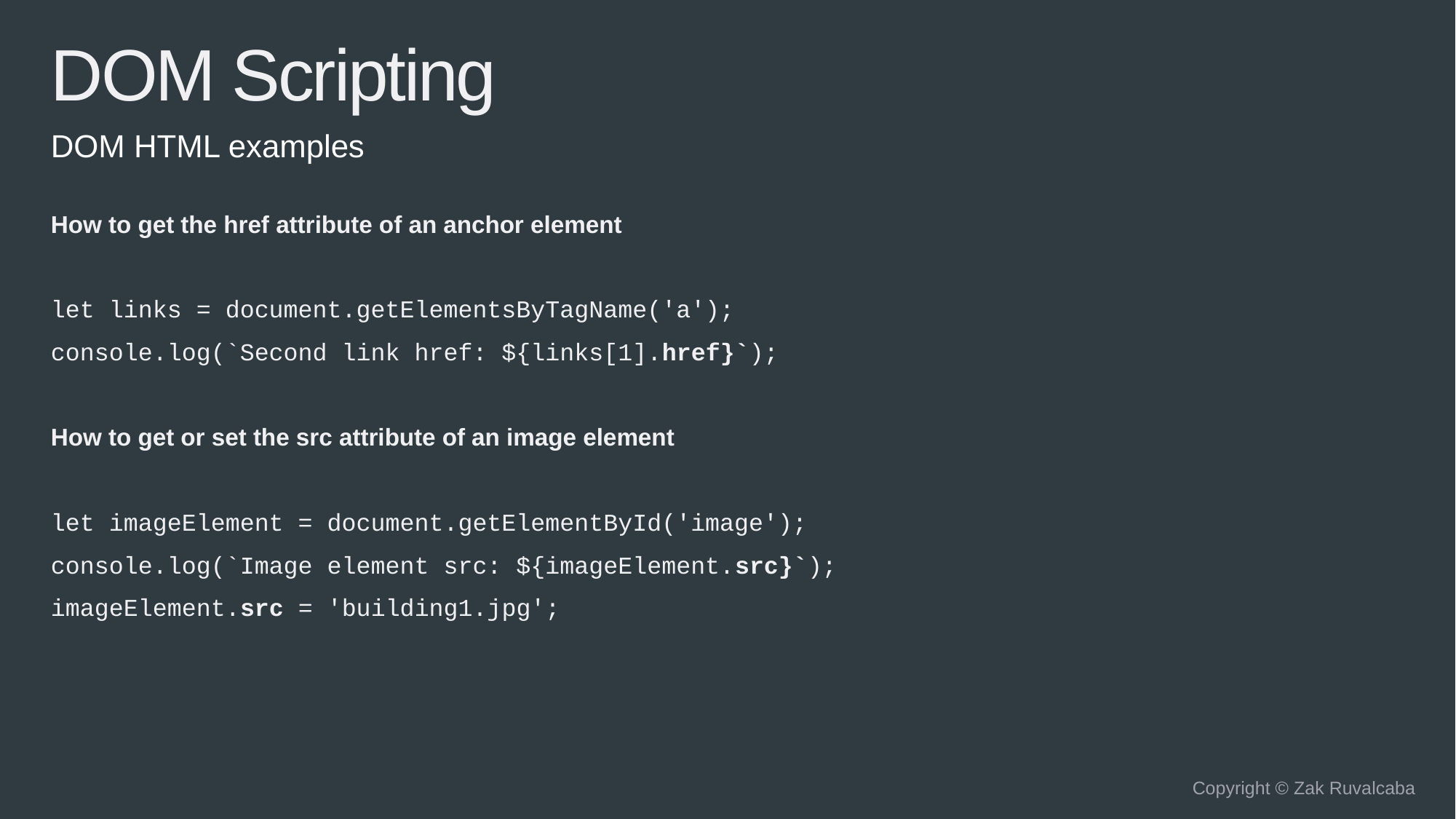

# DOM Scripting
DOM HTML examples
How to get the href attribute of an anchor element

let links = document.getElementsByTagName('a');
console.log(`Second link href: ${links[1].href}`);

How to get or set the src attribute of an image element

let imageElement = document.getElementById('image');
console.log(`Image element src: ${imageElement.src}`);
imageElement.src = 'building1.jpg';